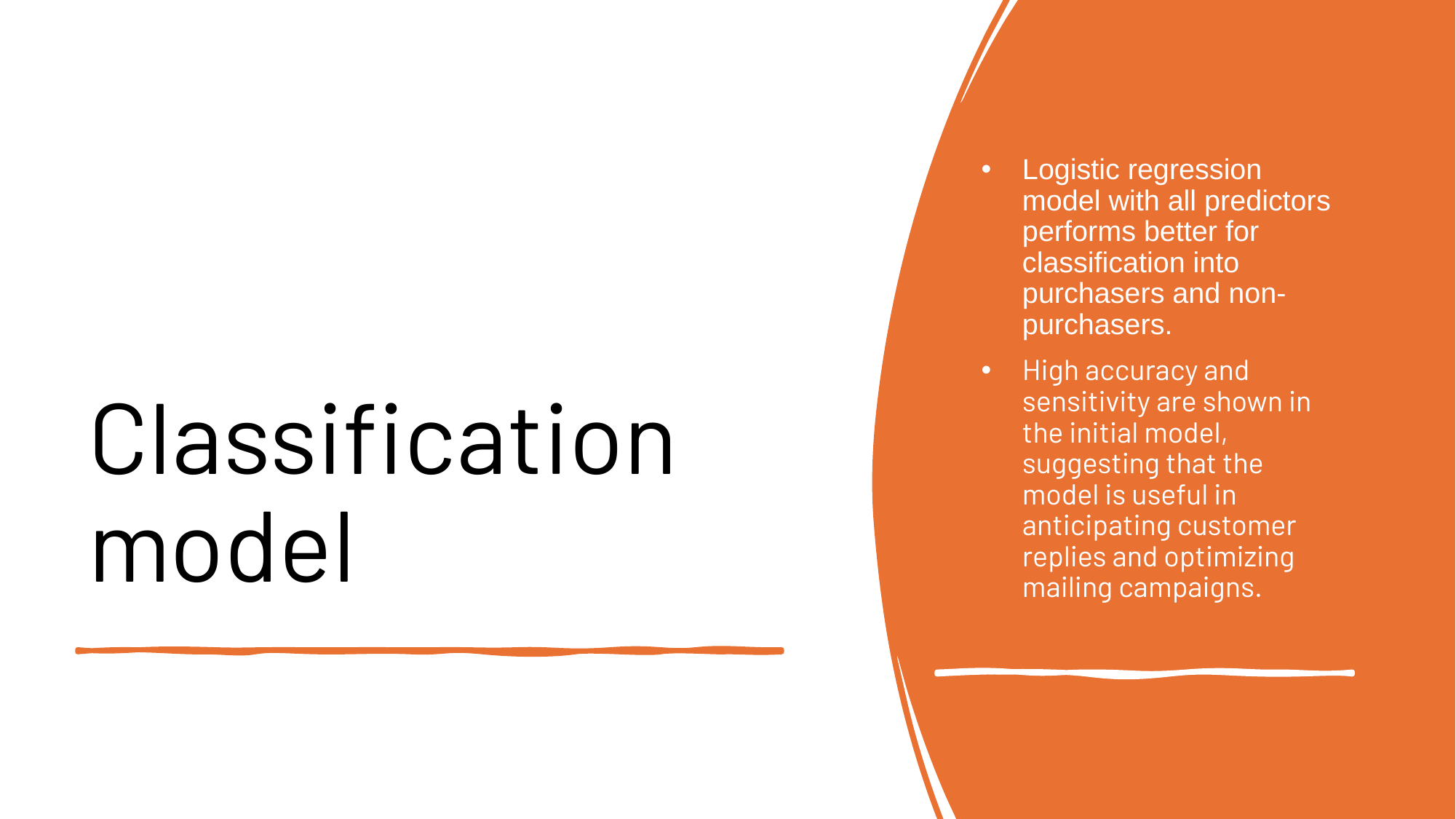

Logistic regression model with all predictors performs better for classification into purchasers and non-purchasers.
High accuracy and sensitivity are shown in the initial model, suggesting that the model is useful in anticipating customer replies and optimizing mailing campaigns.
# Classification model